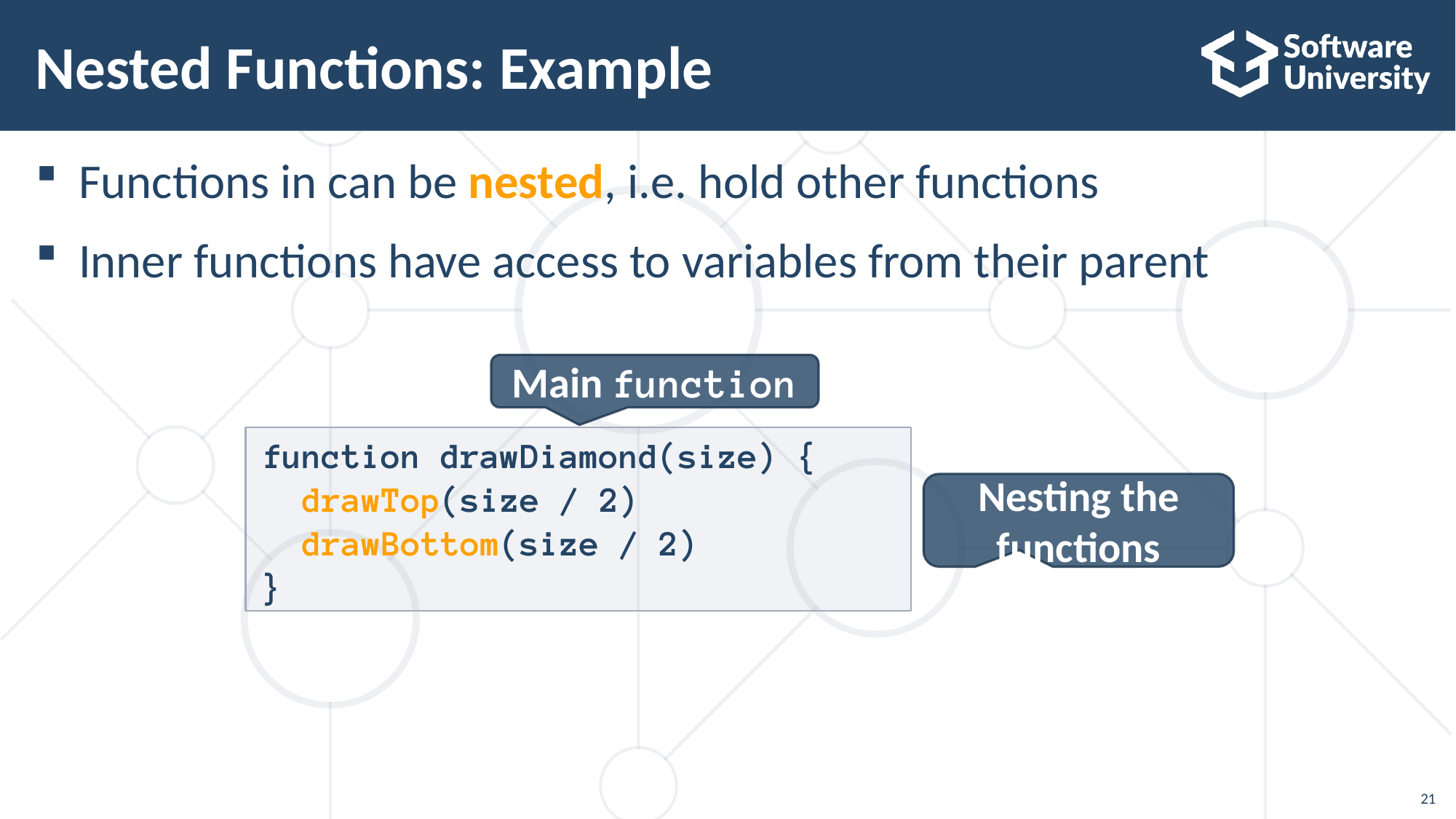

# Nested Functions: Example
Functions in can be nested, i.e. hold other functions
Inner functions have access to variables from their parent
Main function
function drawDiamond(size) {
  drawTop(size / 2)
  drawBottom(size / 2)
}
Nesting the functions
21